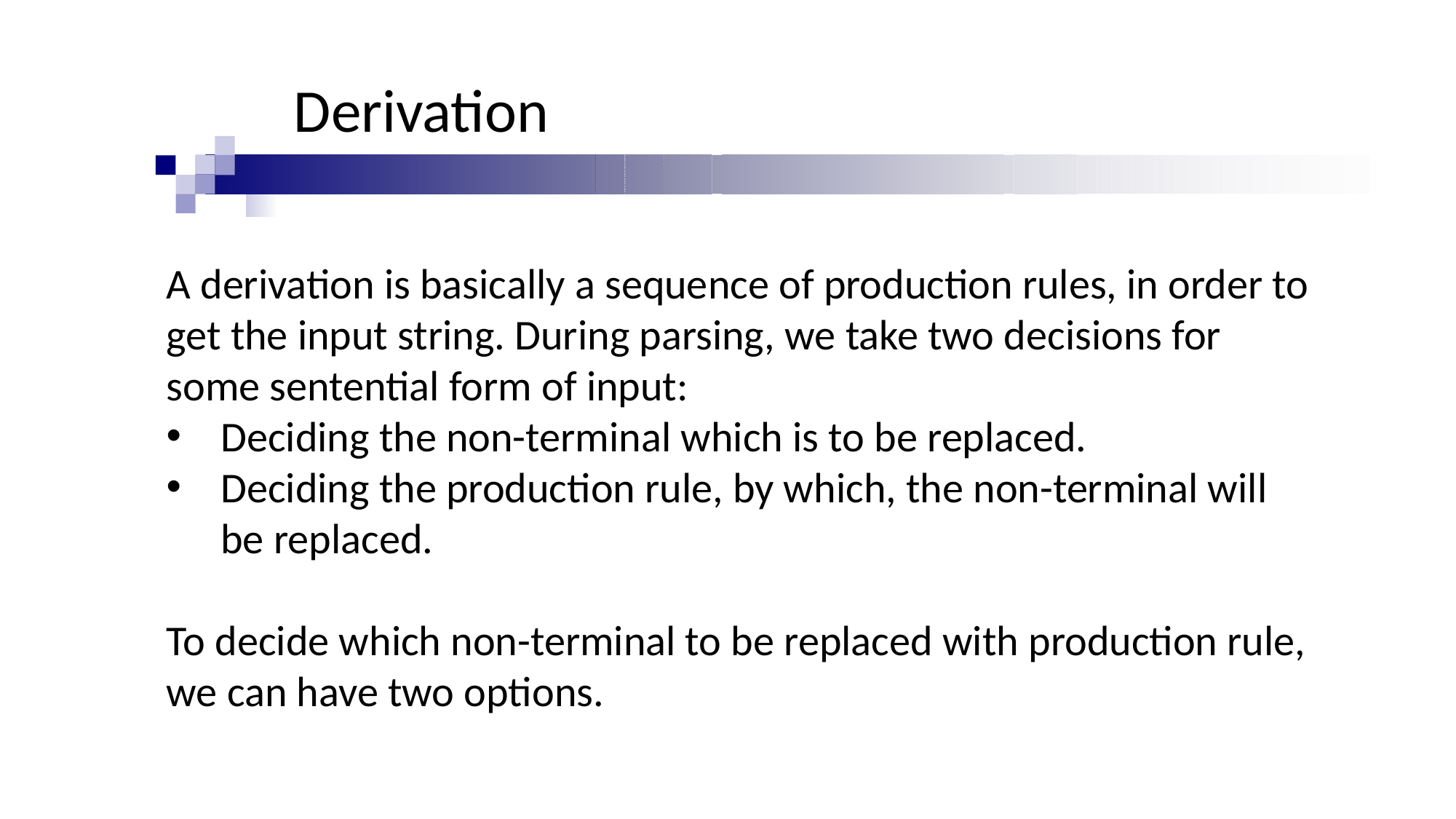

# Derivation

A derivation is basically a sequence of production rules, in order to get the input string. During parsing, we take two decisions for some sentential form of input:
Deciding the non-terminal which is to be replaced.
Deciding the production rule, by which, the non-terminal will be replaced.

To decide which non-terminal to be replaced with production rule, we can have two options.